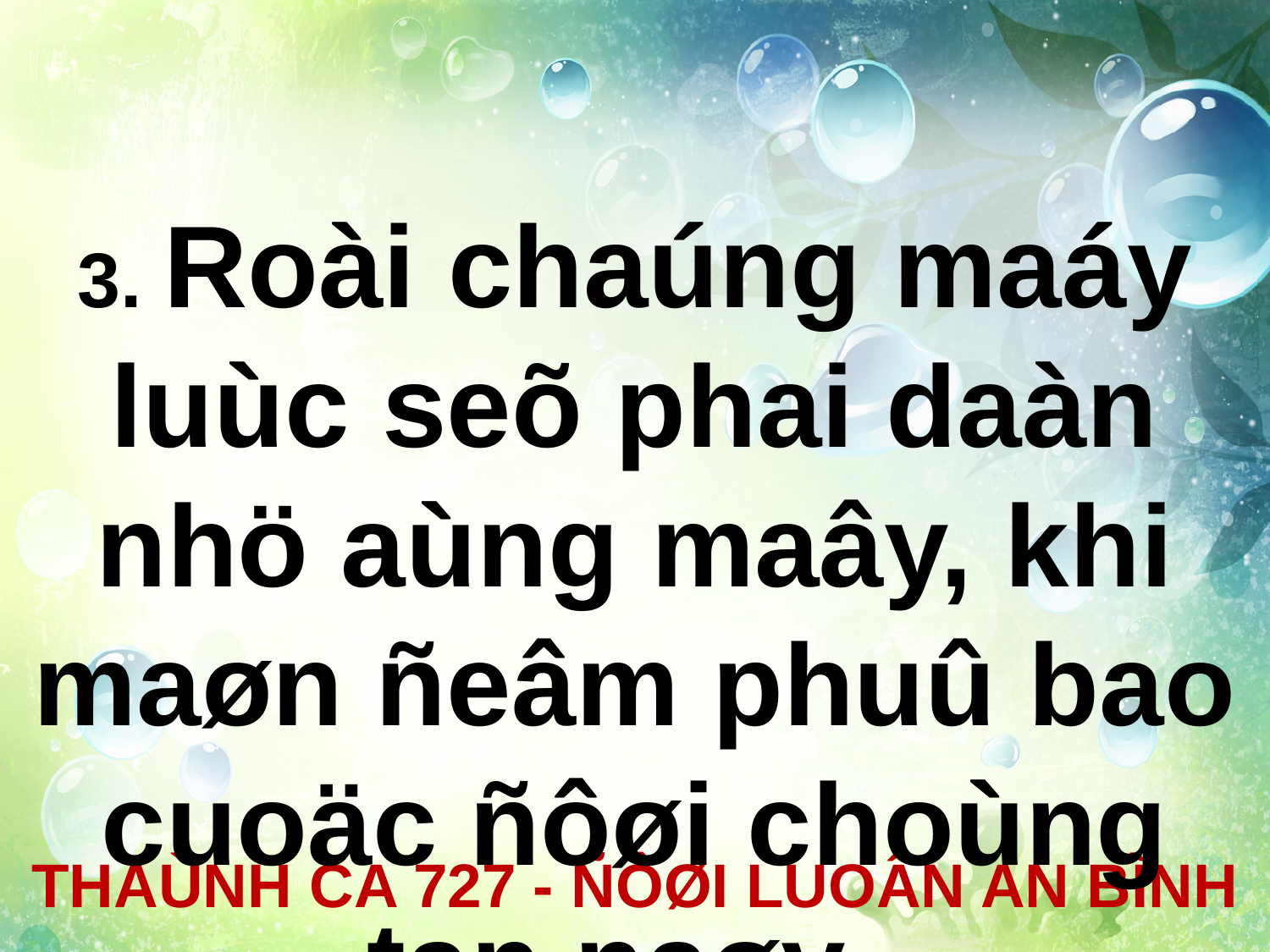

3. Roài chaúng maáy luùc seõ phai daàn nhö aùng maây, khi maøn ñeâm phuû bao cuoäc ñôøi choùng tan naøy.
THAÙNH CA 727 - ÑÔØI LUOÂN AN BÌNH